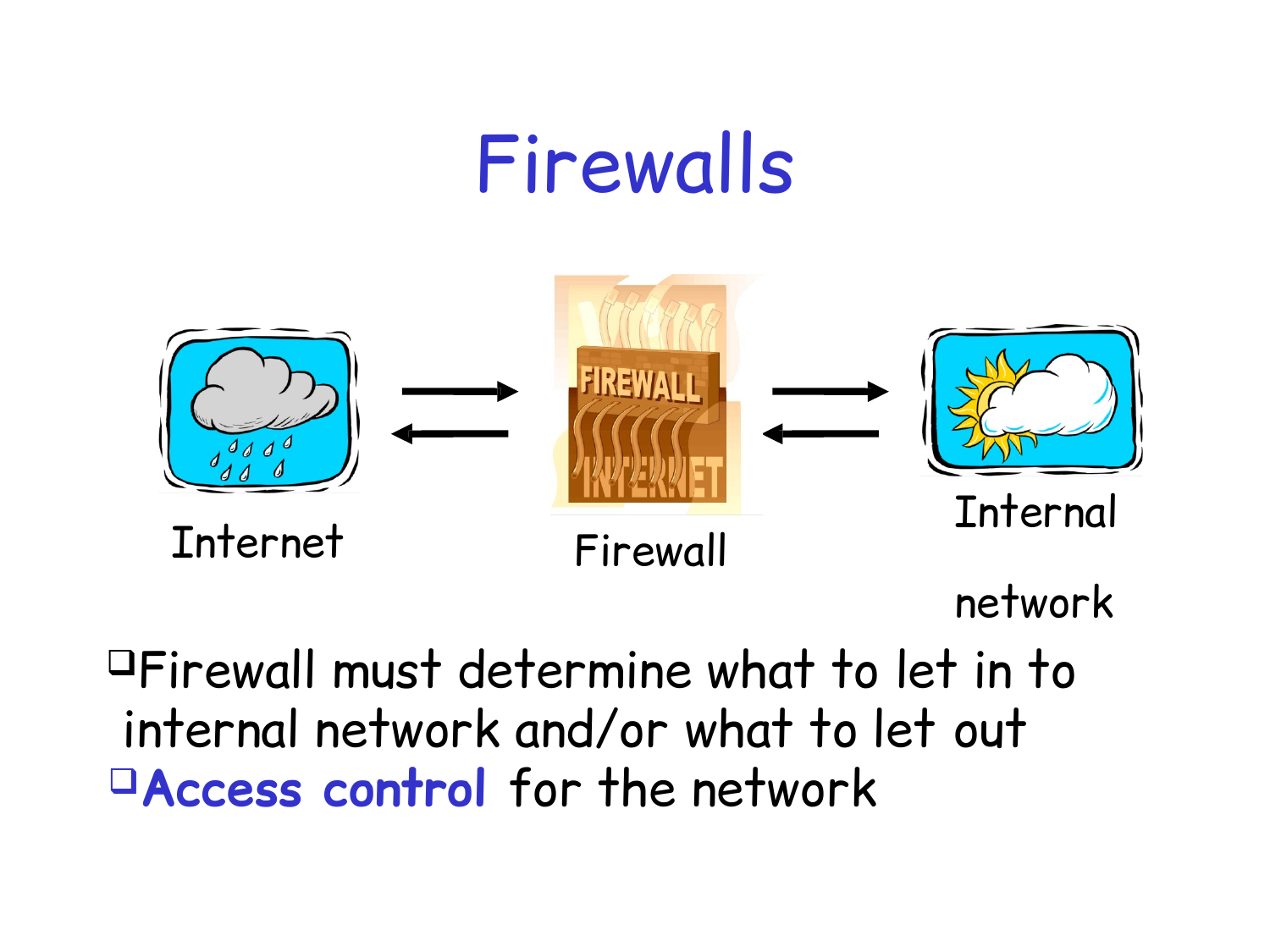

# Firewalls

Internal  network
Internet
Firewall
Firewall must determine what to let in to  internal network and/or what to let out
Access control for the network